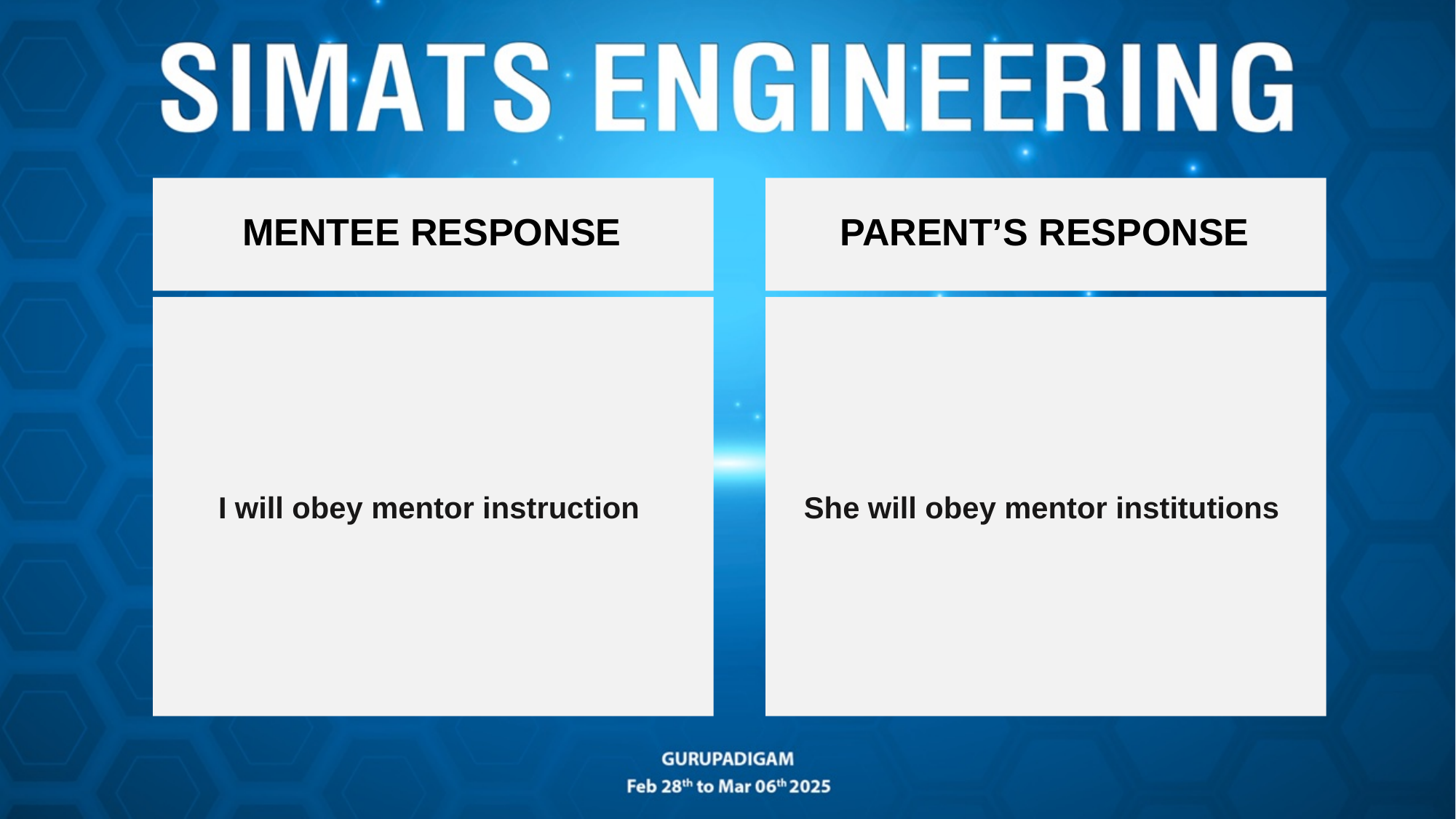

MENTEE RESPONSE
PARENT’S RESPONSE
She will obey mentor institutions
I will obey mentor instruction